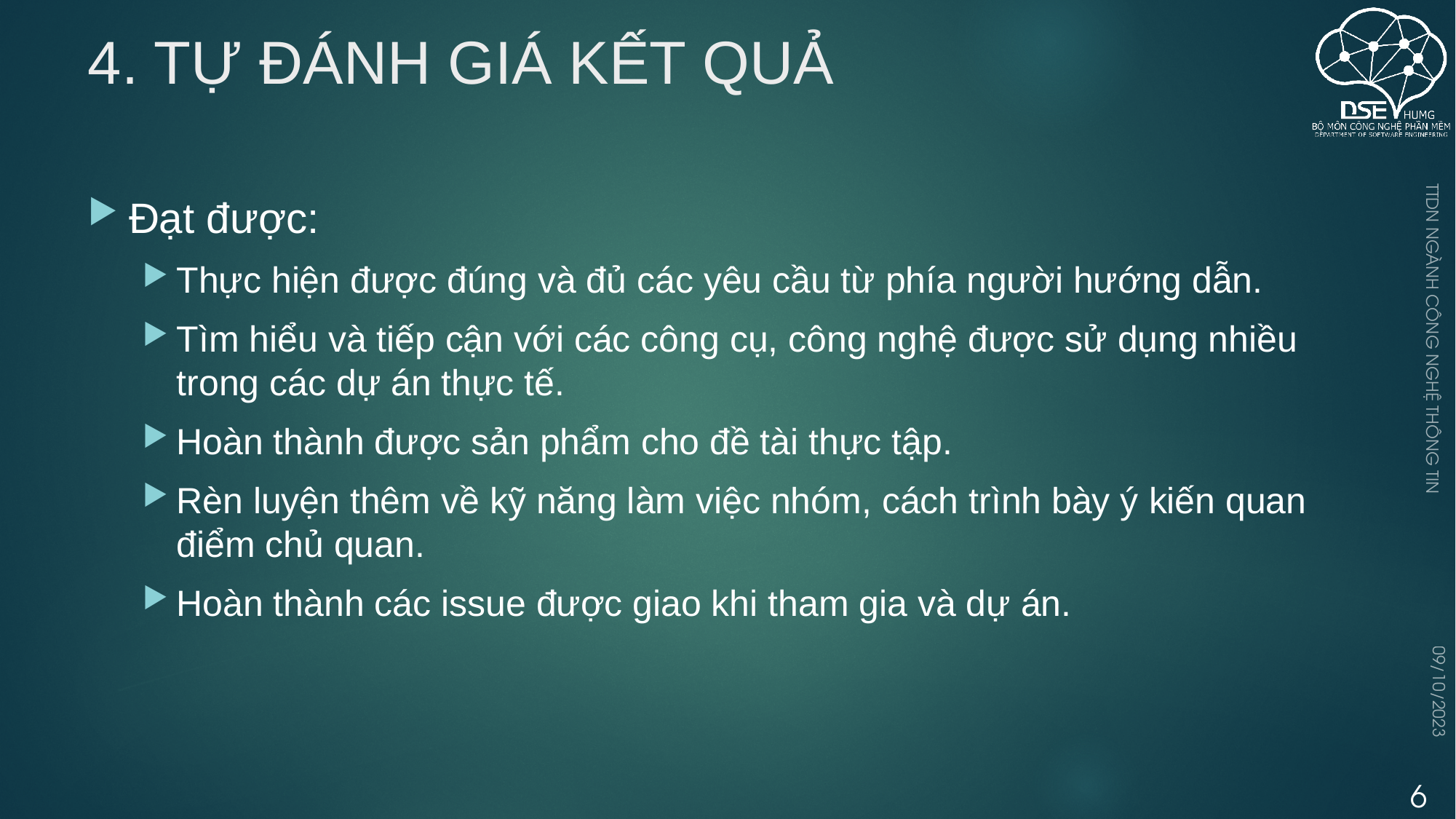

# 4. TỰ ĐÁNH GIÁ KẾT QUẢ
Đạt được:
Thực hiện được đúng và đủ các yêu cầu từ phía người hướng dẫn.
Tìm hiểu và tiếp cận với các công cụ, công nghệ được sử dụng nhiều trong các dự án thực tế.
Hoàn thành được sản phẩm cho đề tài thực tập.
Rèn luyện thêm về kỹ năng làm việc nhóm, cách trình bày ý kiến quan điểm chủ quan.
Hoàn thành các issue được giao khi tham gia và dự án.

TTDN NGÀNH CÔNG NGHỆ THÔNG TIN
09/10/2023
6